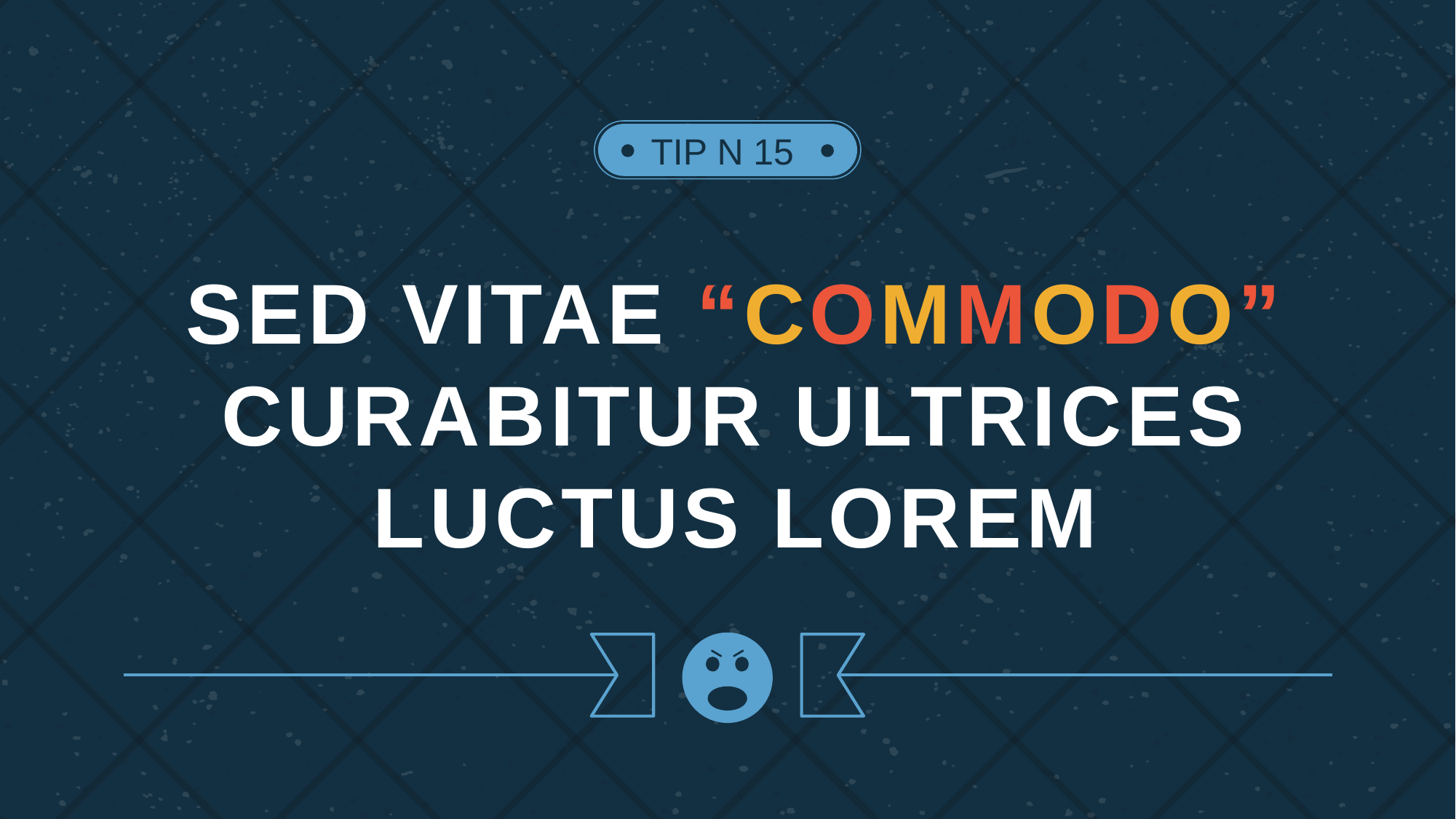

TIP N 15

SED VITAE “COMMODO” CURABITUR ULTRICES LUCTUS LOREM